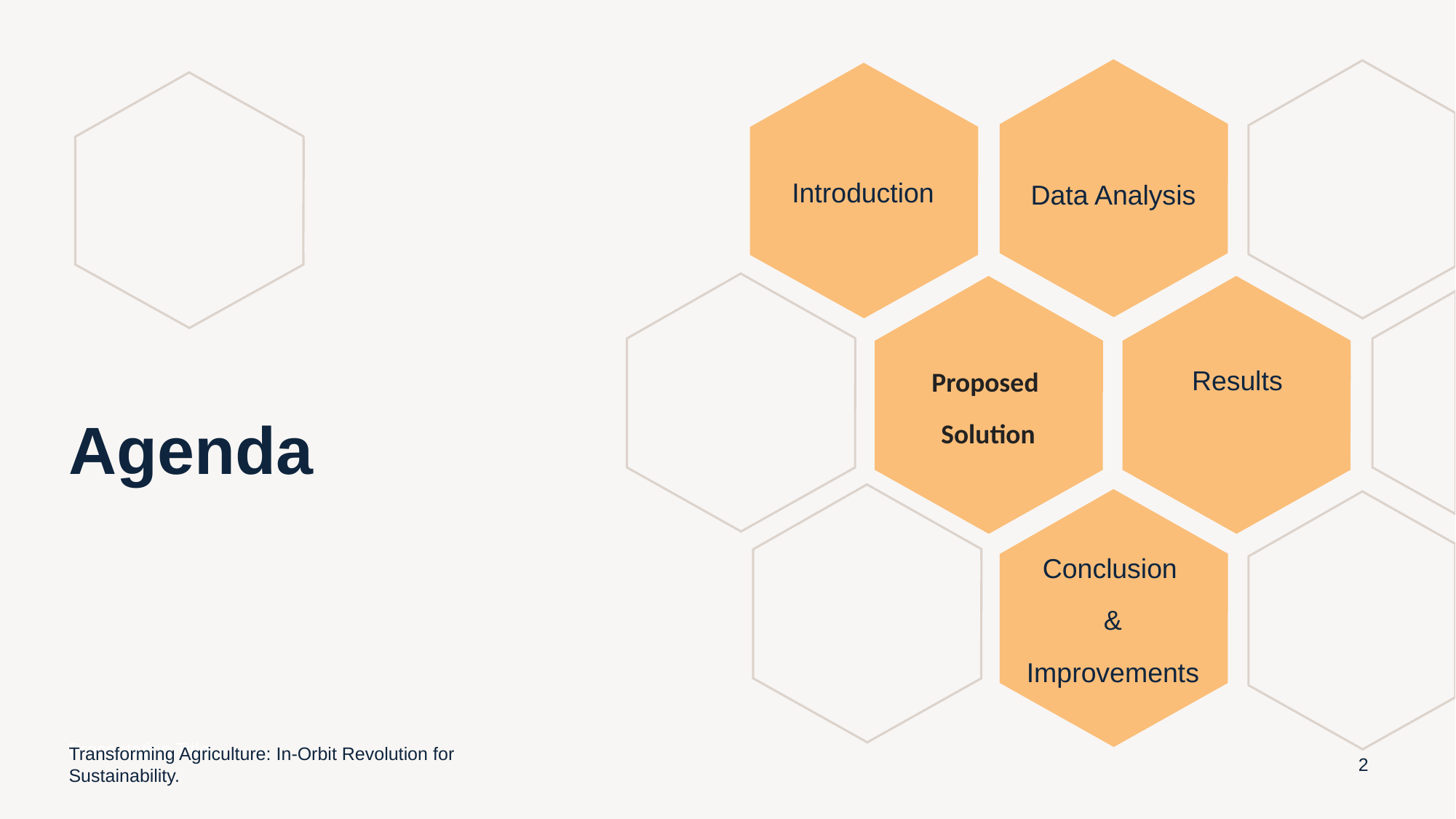

Introduction
Data Analysis
Results

Proposed
Solution
# Agenda
Conclusion
&
Improvements
Presentation Title
Transforming Agriculture: In-Orbit Revolution for Sustainability.
2